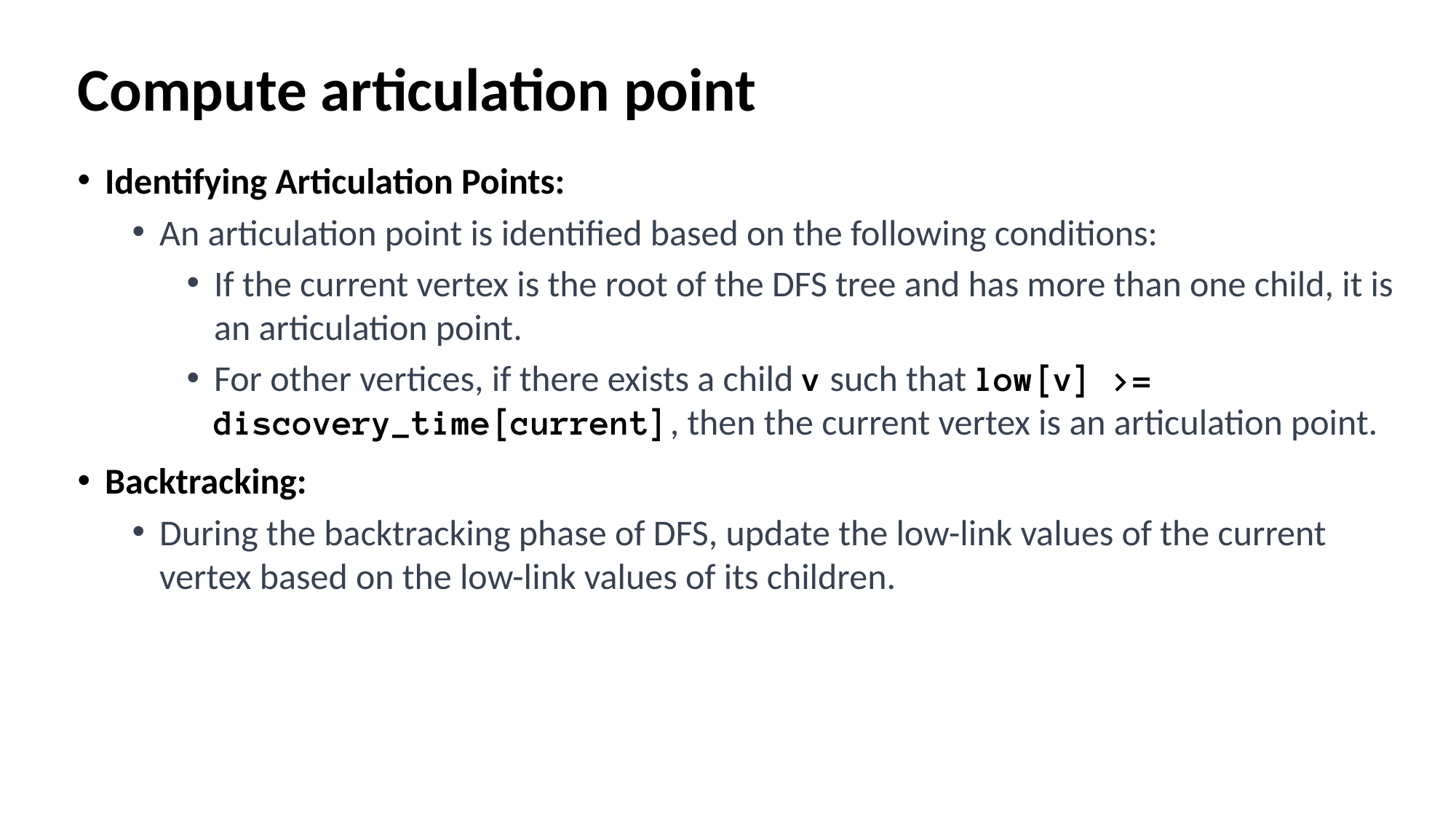

# Compute articulation point
Identifying Articulation Points:
An articulation point is identified based on the following conditions:
If the current vertex is the root of the DFS tree and has more than one child, it is an articulation point.
For other vertices, if there exists a child v such that low[v] >= discovery_time[current], then the current vertex is an articulation point.
Backtracking:
During the backtracking phase of DFS, update the low-link values of the current vertex based on the low-link values of its children.